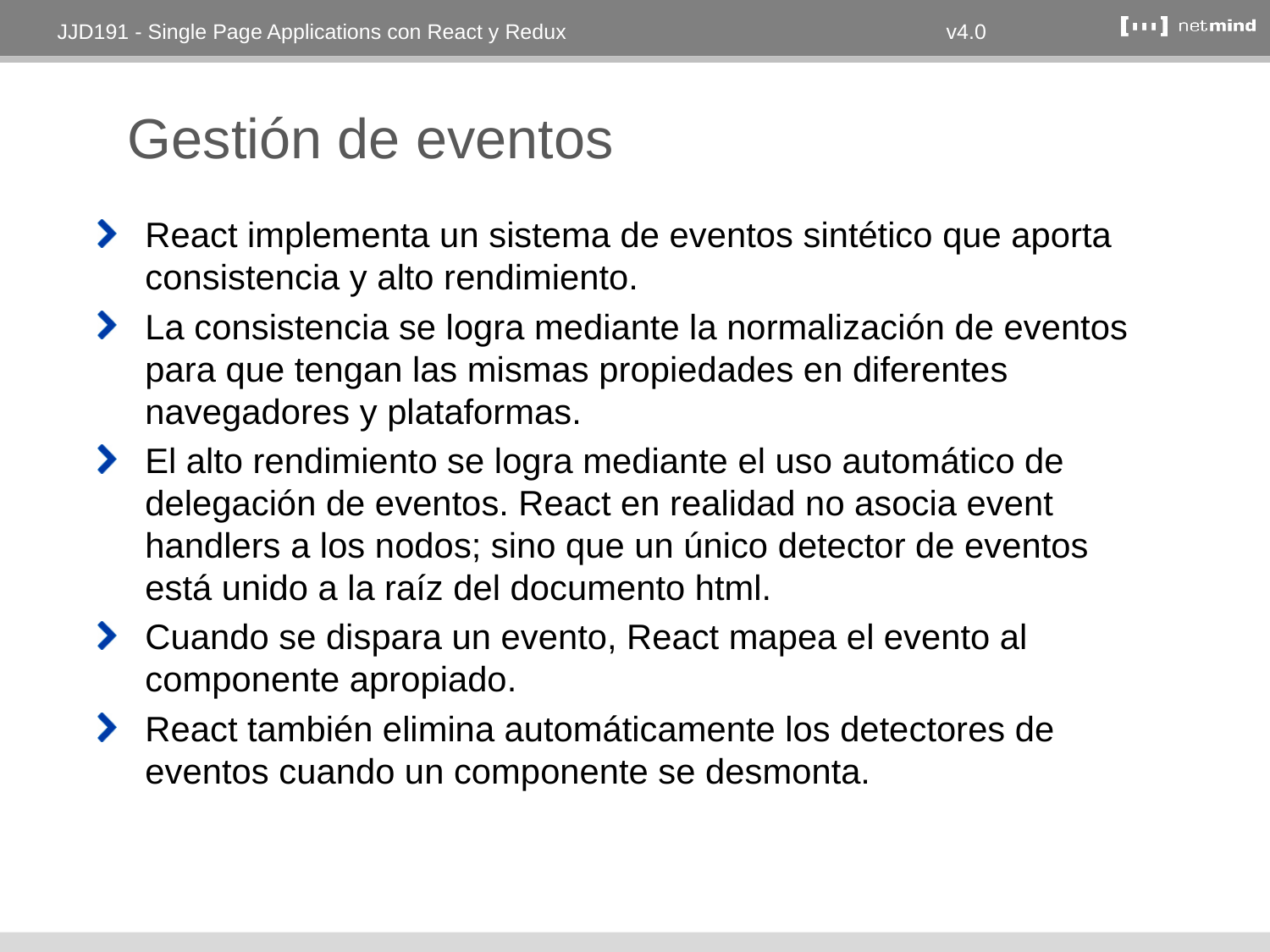

# Gestión de eventos
React implementa un sistema de eventos sintético que aporta consistencia y alto rendimiento.
La consistencia se logra mediante la normalización de eventos para que tengan las mismas propiedades en diferentes navegadores y plataformas.
El alto rendimiento se logra mediante el uso automático de delegación de eventos. React en realidad no asocia event handlers a los nodos; sino que un único detector de eventos está unido a la raíz del documento html.
Cuando se dispara un evento, React mapea el evento al componente apropiado.
React también elimina automáticamente los detectores de eventos cuando un componente se desmonta.